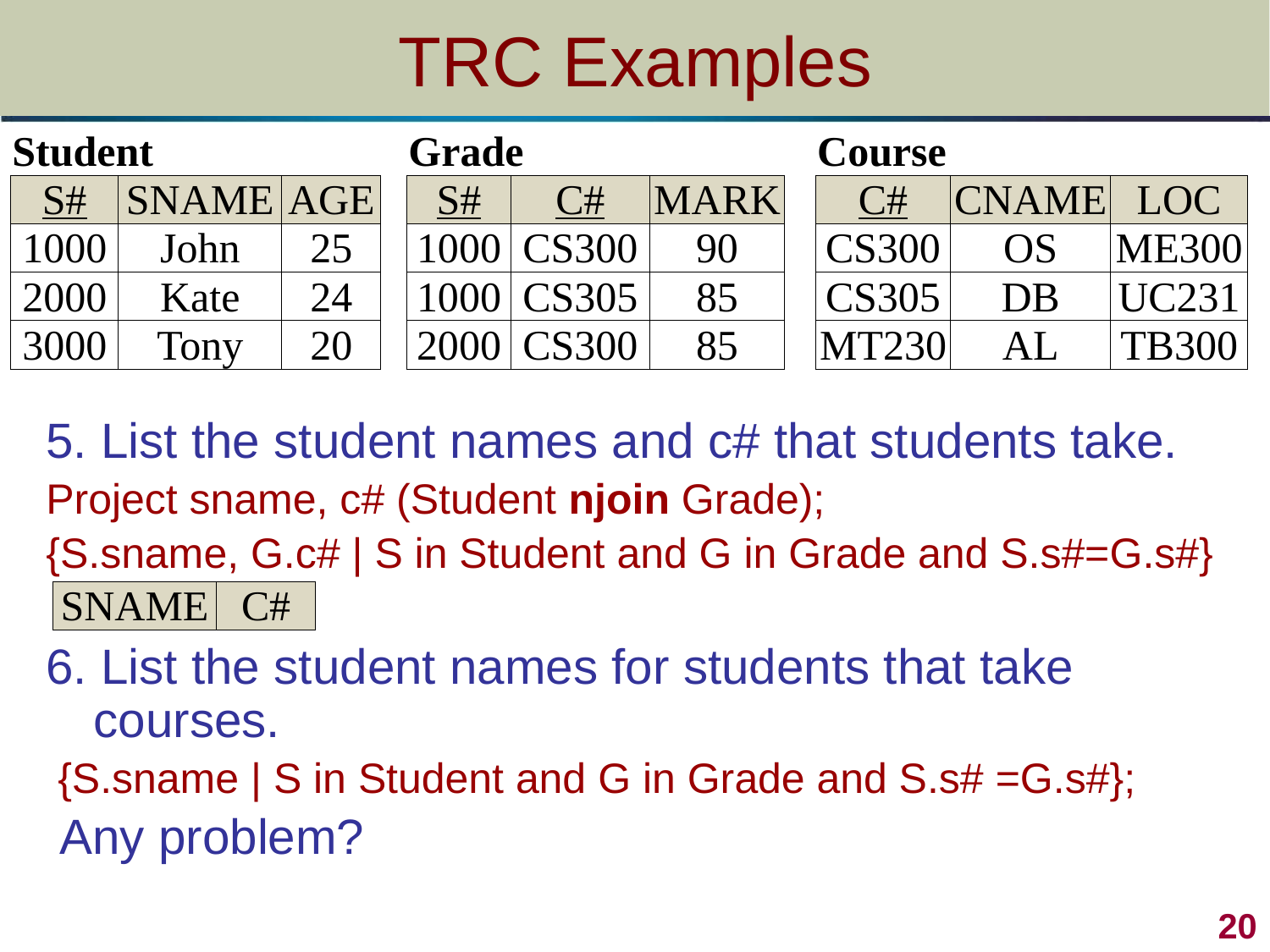

# TRC Examples
| Student |  |  |  | Grade |  |  |  | Course |  |  |
| --- | --- | --- | --- | --- | --- | --- | --- | --- | --- | --- |
| S# | SNAME | AGE |  | S# | C# | MARK |  | C# | CNAME | LOC |
| 1000 | John | 25 |  | 1000 | CS300 | 90 |  | CS300 | OS | ME300 |
| 2000 | Kate | 24 |  | 1000 | CS305 | 85 |  | CS305 | DB | UC231 |
| 3000 | Tony | 20 |  | 2000 | CS300 | 85 |  | MT230 | AL | TB300 |
5. List the student names and c# that students take.
Project sname, c# (Student njoin Grade);
{S.sname, G.c# | S in Student and G in Grade and S.s#=G.s#}

6. List the student names for students that take courses.
 {S.sname | S in Student and G in Grade and S.s# =G.s#};
 Any problem?

| SNAME | C# |
| --- | --- |
20